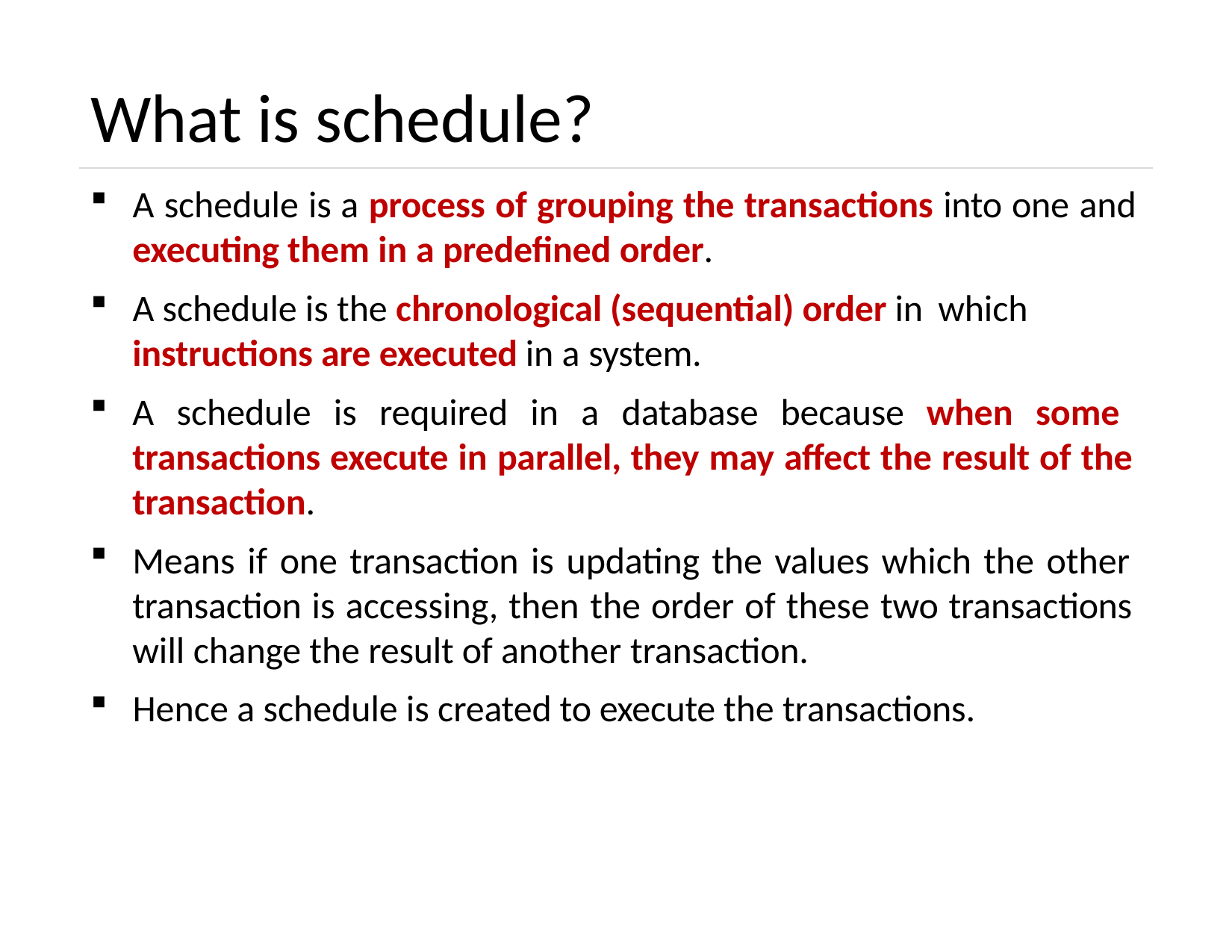

# What is schedule?

A schedule is a process of grouping the transactions into one and
executing them in a predefined order.
A schedule is the chronological (sequential) order in which
instructions are executed in a system.
A schedule is required in a database because when some  transactions execute in parallel, they may affect the result of the  transaction.
Means if one transaction is updating the values which the other  transaction is accessing, then the order of these two transactions  will change the result of another transaction.
Hence a schedule is created to execute the transactions.
Unit – 6: Transaction Management
Darshan Institute of Engineering & Technology
11